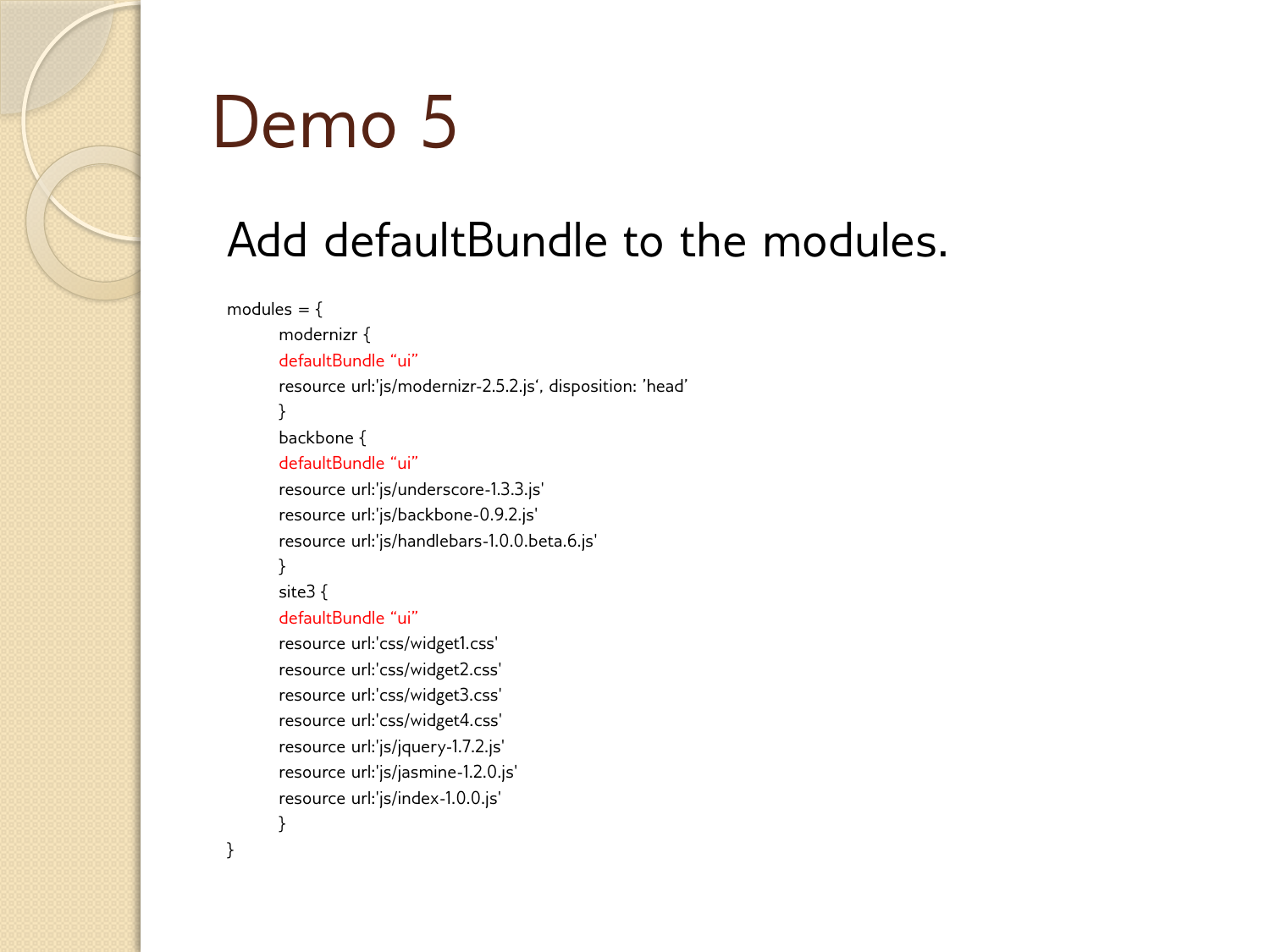

# Demo 5
Add defaultBundle to the modules.

modules = {
	modernizr {
		defaultBundle “ui”
		resource url:'js/modernizr-2.5.2.js‘, disposition: ’head’
	}
	backbone {
		defaultBundle “ui”
		resource url:'js/underscore-1.3.3.js'
		resource url:'js/backbone-0.9.2.js'
		resource url:'js/handlebars-1.0.0.beta.6.js'
	}
	site3 {
		defaultBundle “ui”
		resource url:'css/widget1.css'
		resource url:'css/widget2.css'
		resource url:'css/widget3.css'
		resource url:'css/widget4.css'
		resource url:'js/jquery-1.7.2.js'
		resource url:'js/jasmine-1.2.0.js'
		resource url:'js/index-1.0.0.js'
	}
}